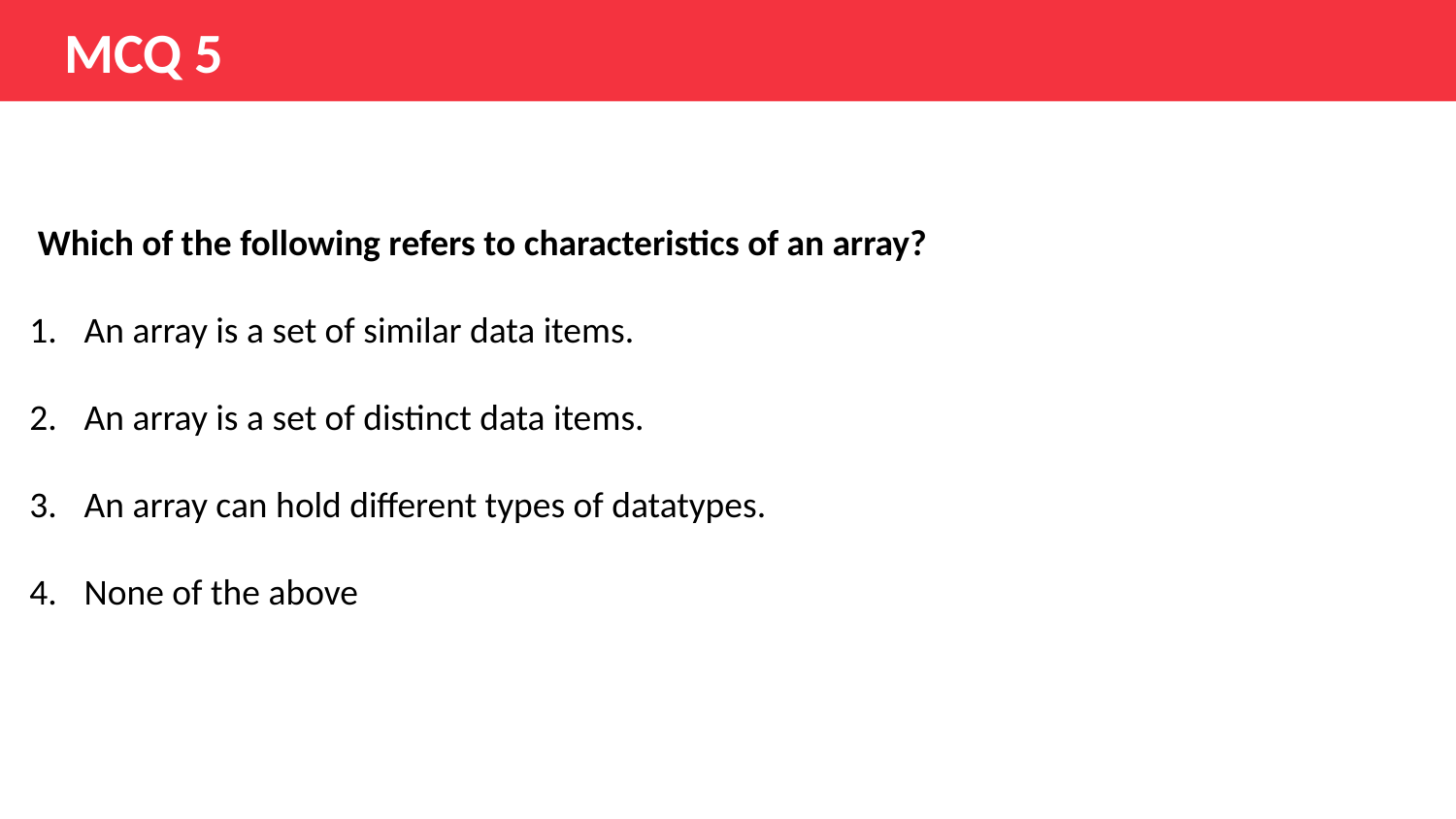

# MCQ 5

 Which of the following refers to characteristics of an array?

An array is a set of similar data items.

An array is a set of distinct data items.

An array can hold different types of datatypes.

None of the above